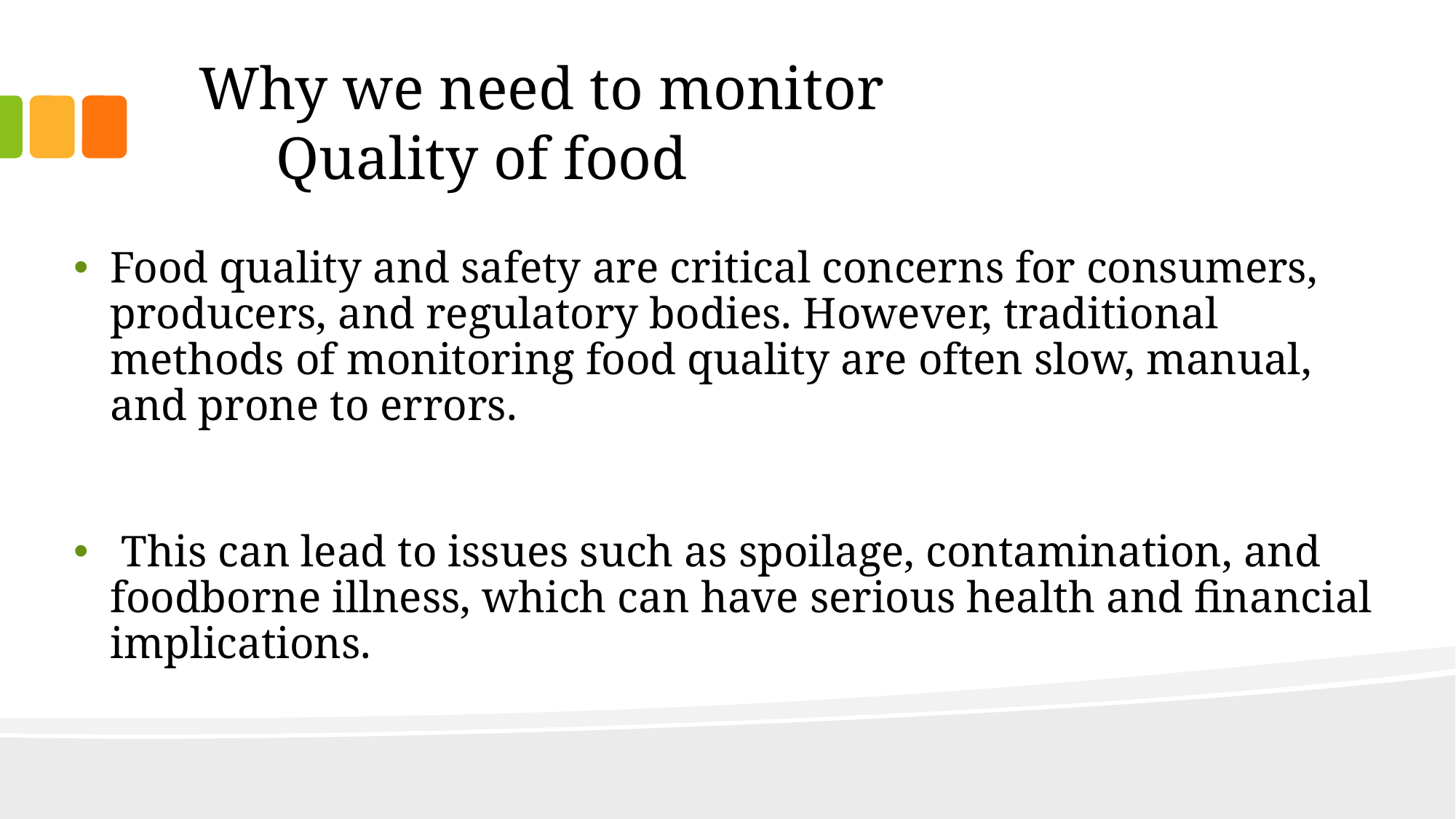

# Why we need to monitor Quality of food
Food quality and safety are critical concerns for consumers, producers, and regulatory bodies. However, traditional methods of monitoring food quality are often slow, manual, and prone to errors.

 This can lead to issues such as spoilage, contamination, and foodborne illness, which can have serious health and financial implications.